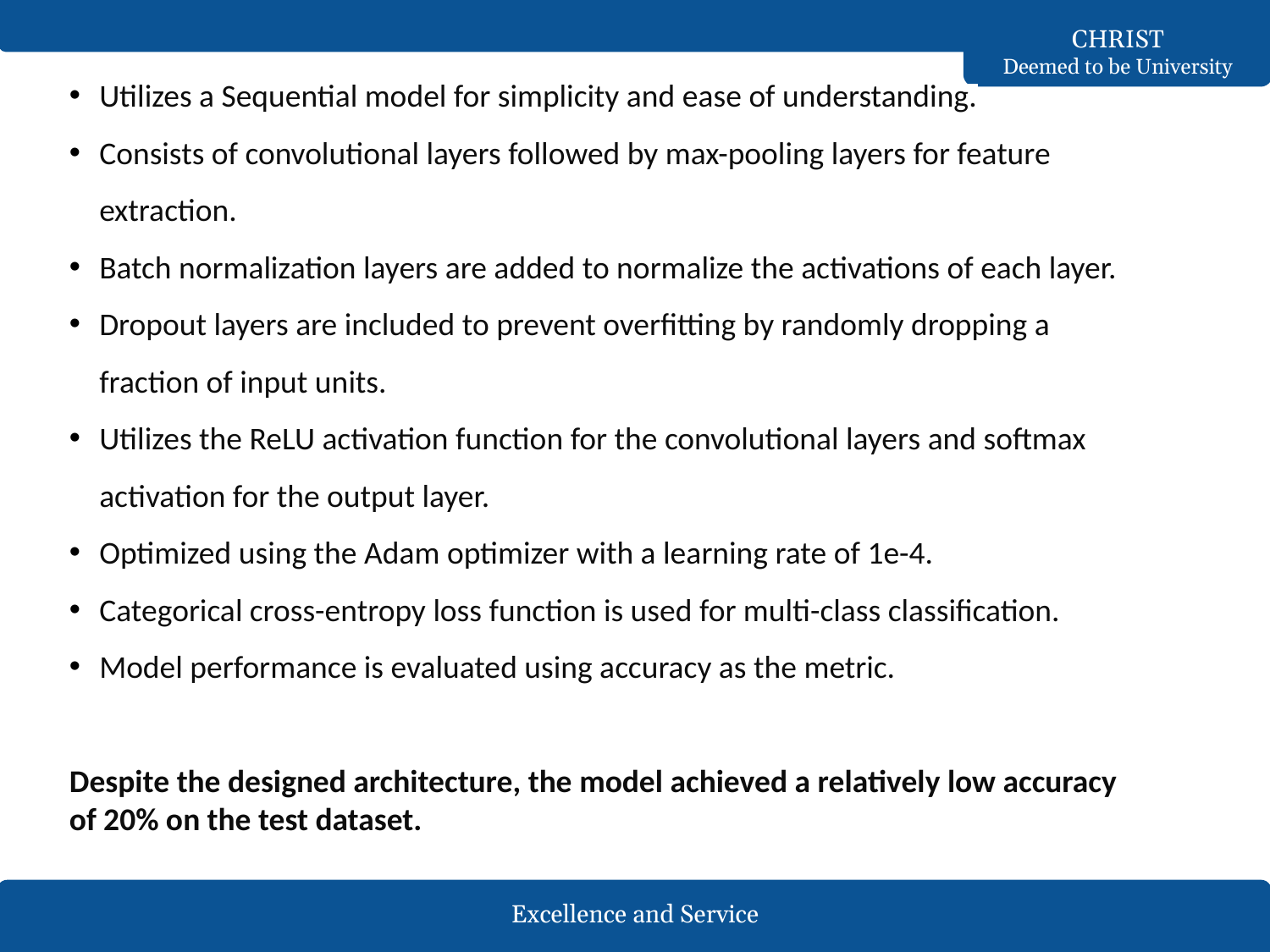

Utilizes a Sequential model for simplicity and ease of understanding.
Consists of convolutional layers followed by max-pooling layers for feature extraction.
Batch normalization layers are added to normalize the activations of each layer.
Dropout layers are included to prevent overfitting by randomly dropping a fraction of input units.
Utilizes the ReLU activation function for the convolutional layers and softmax activation for the output layer.
Optimized using the Adam optimizer with a learning rate of 1e-4.
Categorical cross-entropy loss function is used for multi-class classification.
Model performance is evaluated using accuracy as the metric.

Despite the designed architecture, the model achieved a relatively low accuracy of 20% on the test dataset.